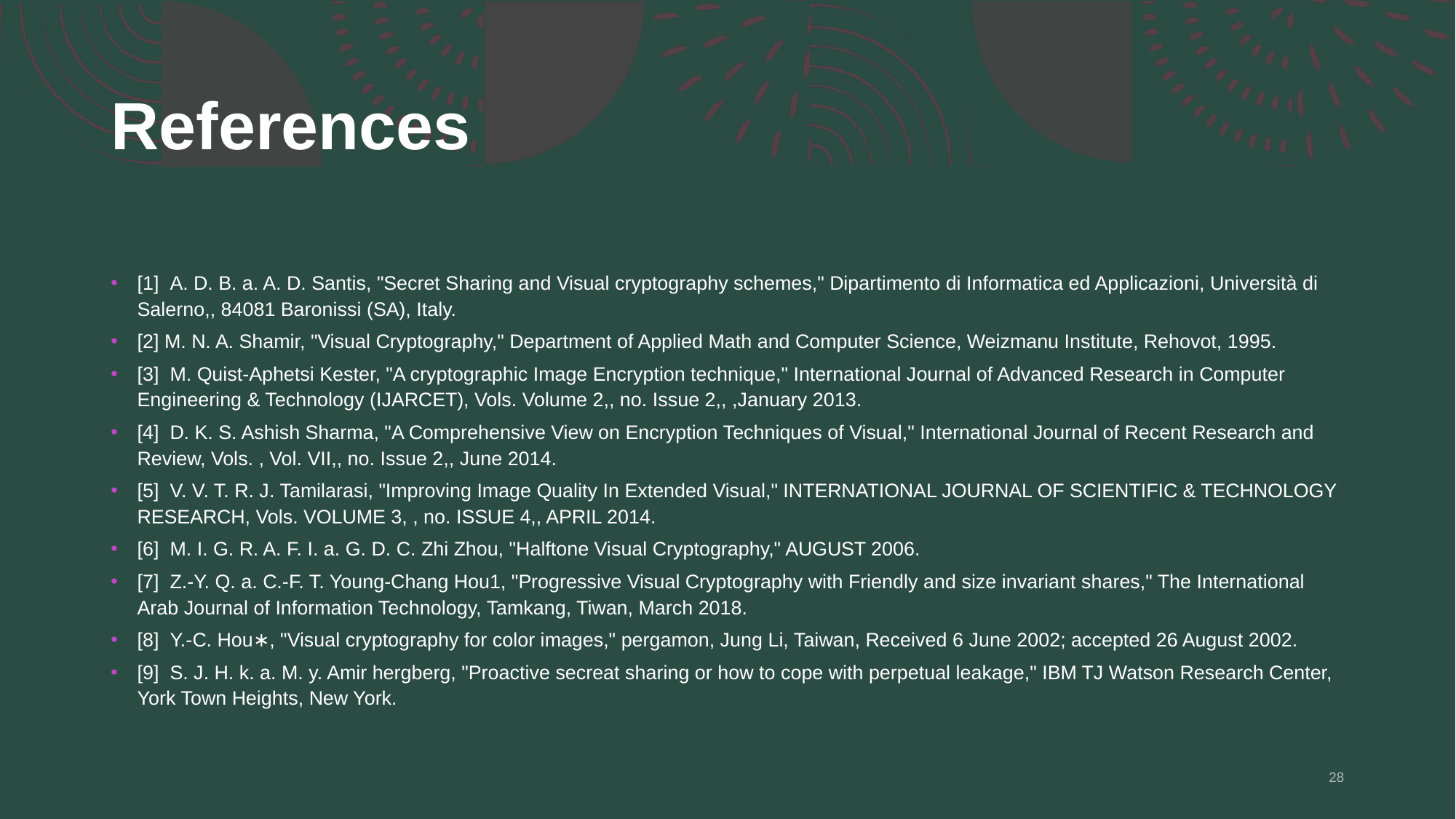

# References

[1]  A. D. B. a. A. D. Santis, "Secret Sharing and Visual cryptography schemes," Dipartimento di Informatica ed Applicazioni, Università di Salerno,, 84081 Baronissi (SA), Italy.
[2] M. N. A. Shamir, "Visual Cryptography," Department of Applied Math and Computer Science, Weizmanu Institute, Rehovot, 1995.
[3]  M. Quist-Aphetsi Kester, "A cryptographic Image Encryption technique," International Journal of Advanced Research in Computer Engineering & Technology (IJARCET), Vols. Volume 2,, no. Issue 2,, ,January 2013.
[4]  D. K. S. Ashish Sharma, "A Comprehensive View on Encryption Techniques of Visual," International Journal of Recent Research and Review, Vols. , Vol. VII,, no. Issue 2,, June 2014.
[5]  V. V. T. R. J. Tamilarasi, "Improving Image Quality In Extended Visual," INTERNATIONAL JOURNAL OF SCIENTIFIC & TECHNOLOGY RESEARCH, Vols. VOLUME 3, , no. ISSUE 4,, APRIL 2014.
[6]  M. I. G. R. A. F. I. a. G. D. C. Zhi Zhou, "Halftone Visual Cryptography," AUGUST 2006.
[7]  Z.-Y. Q. a. C.-F. T. Young-Chang Hou1, "Progressive Visual Cryptography with Friendly and size invariant shares," The International Arab Journal of Information Technology, Tamkang, Tiwan, March 2018.
[8]  Y.-C. Hou∗, "Visual cryptography for color images," pergamon, Jung Li, Taiwan, Received 6 June 2002; accepted 26 August 2002.
[9]  S. J. H. k. a. M. y. Amir hergberg, "Proactive secreat sharing or how to cope with perpetual leakage," IBM TJ Watson Research Center, York Town Heights, New York.

28